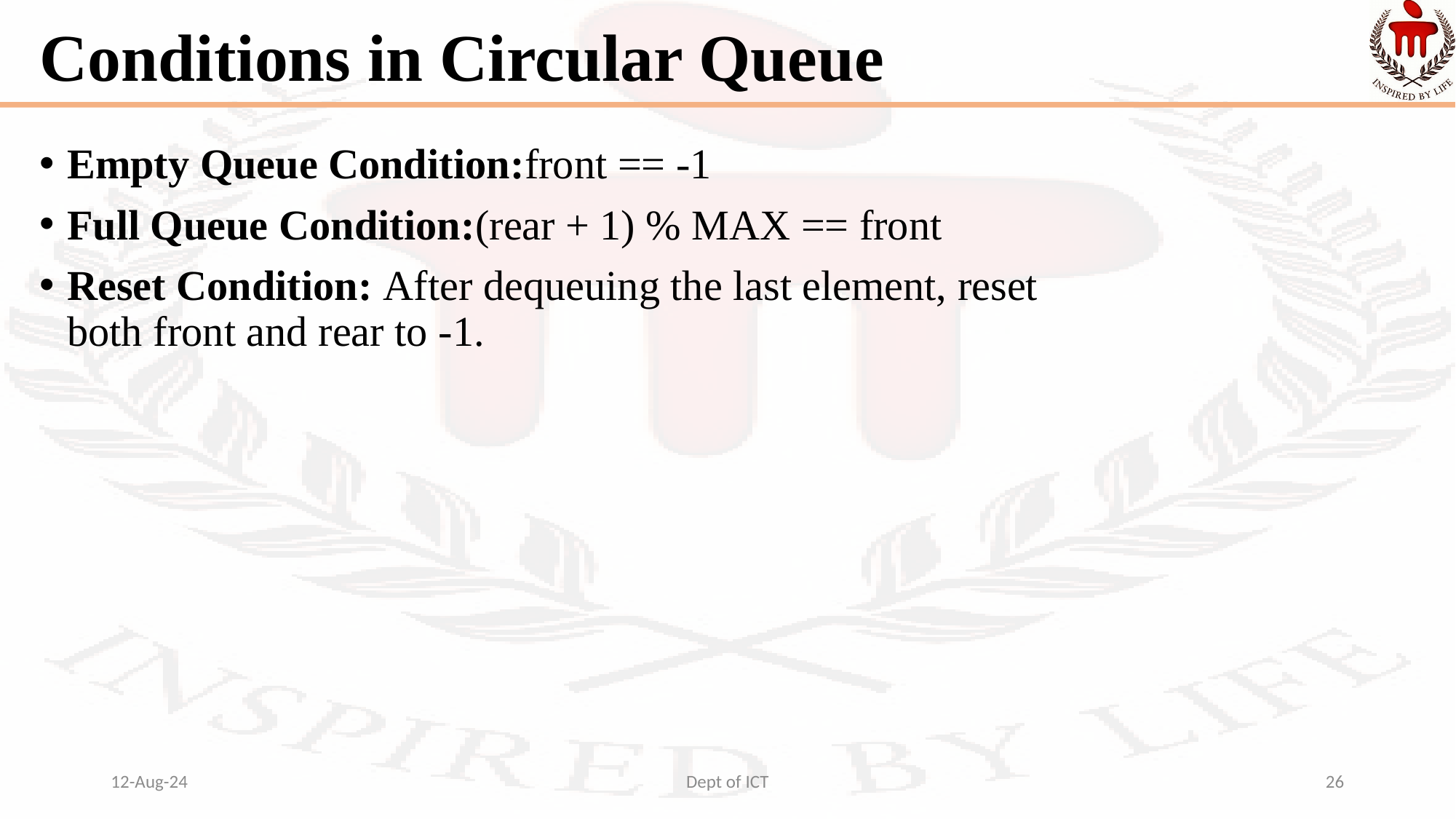

# Conditions in Circular Queue
Empty Queue Condition:front == -1
Full Queue Condition:(rear + 1) % MAX == front
Reset Condition: After dequeuing the last element, reset both front and rear to -1.

12-Aug-24
Dept of ICT
26